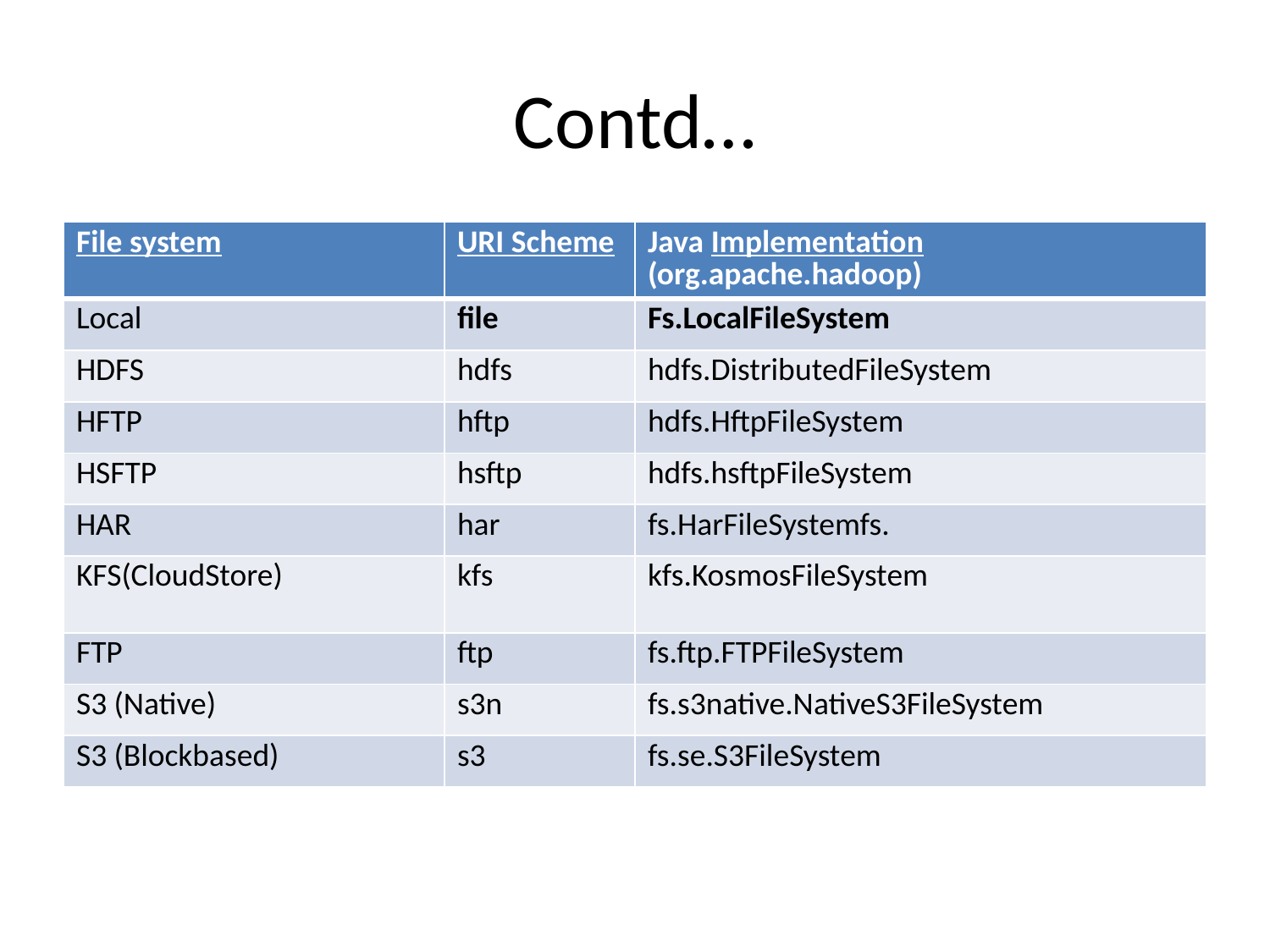

# Contd…
| File system | URI Scheme | Java Implementation (org.apache.hadoop) |
| --- | --- | --- |
| Local | file | Fs.LocalFileSystem |
| HDFS | hdfs | hdfs.DistributedFileSystem |
| HFTP | hftp | hdfs.HftpFileSystem |
| HSFTP | hsftp | hdfs.hsftpFileSystem |
| HAR | har | fs.HarFileSystemfs. |
| KFS(CloudStore) | kfs | kfs.KosmosFileSystem |
| FTP | ftp | fs.ftp.FTPFileSystem |
| S3 (Native) | s3n | fs.s3native.NativeS3FileSystem |
| S3 (Blockbased) | s3 | fs.se.S3FileSystem |